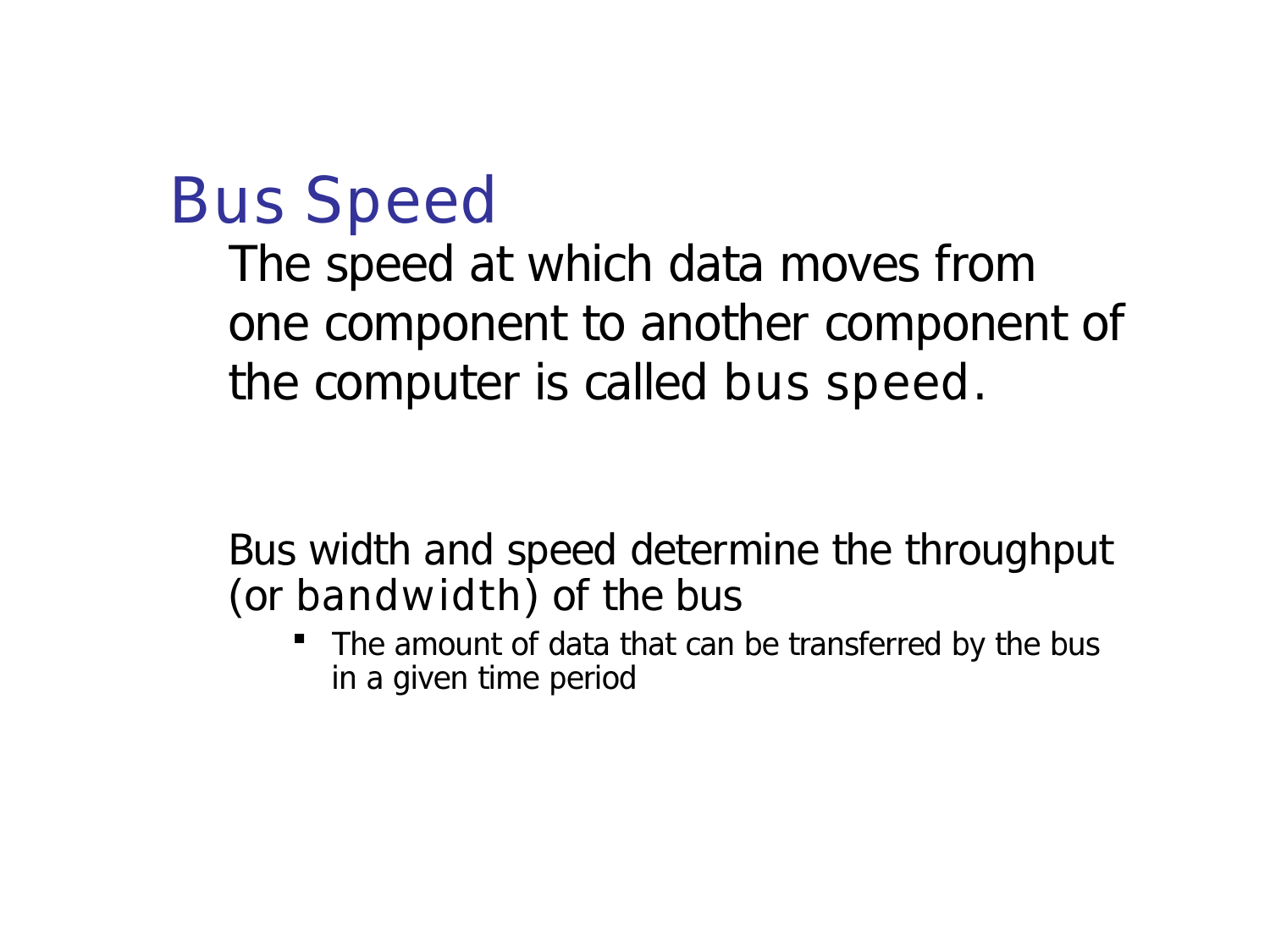

# Bus Speed
The speed at which data moves from one component to another component of the computer is called bus speed.

Bus width and speed determine the throughput (or bandwidth) of the bus
The amount of data that can be transferred by the bus in a given time period